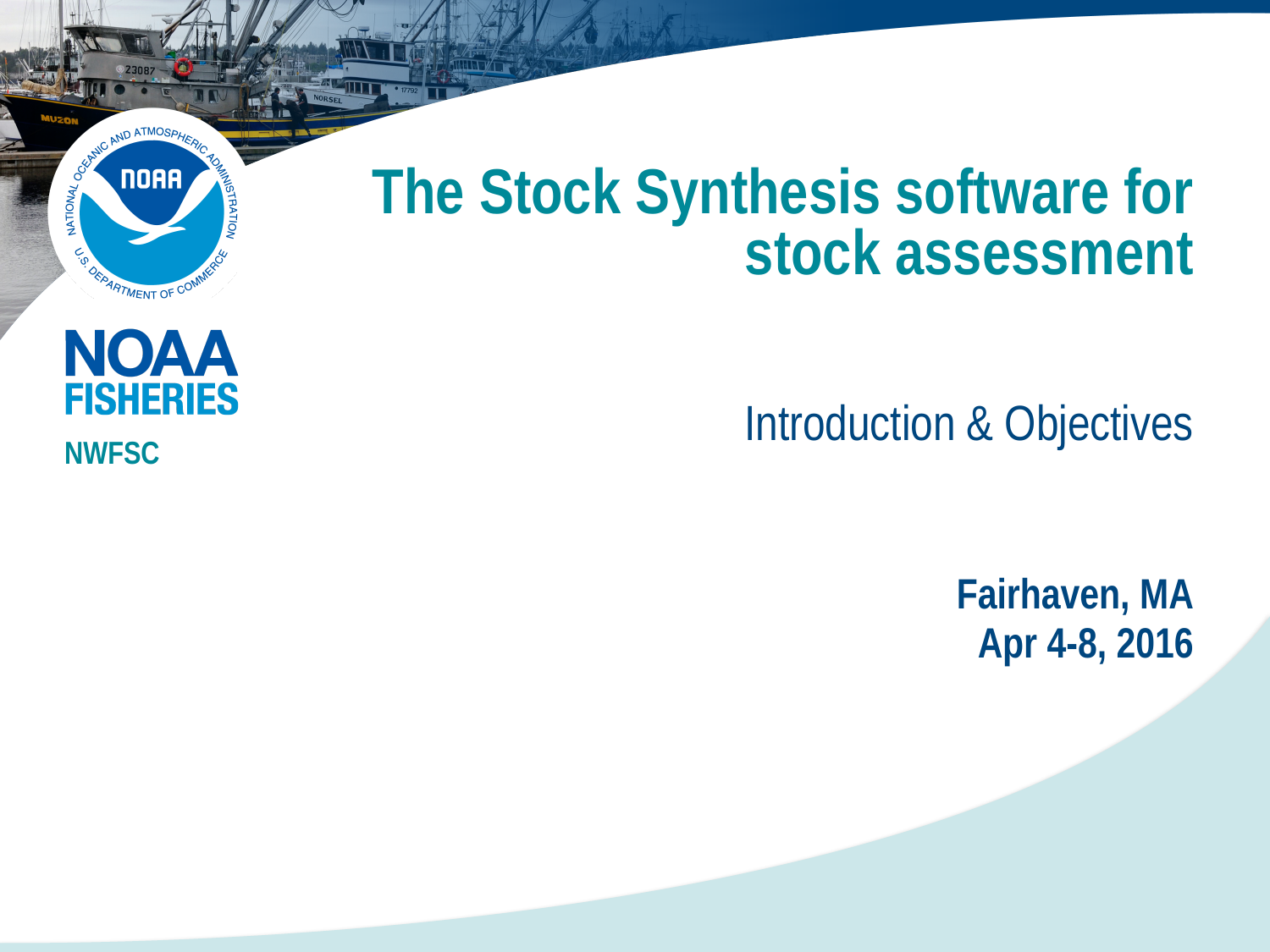

# The Stock Synthesis software for stock assessment
Introduction & Objectives
NWFSC
Fairhaven, MA
Apr 4-8, 2016